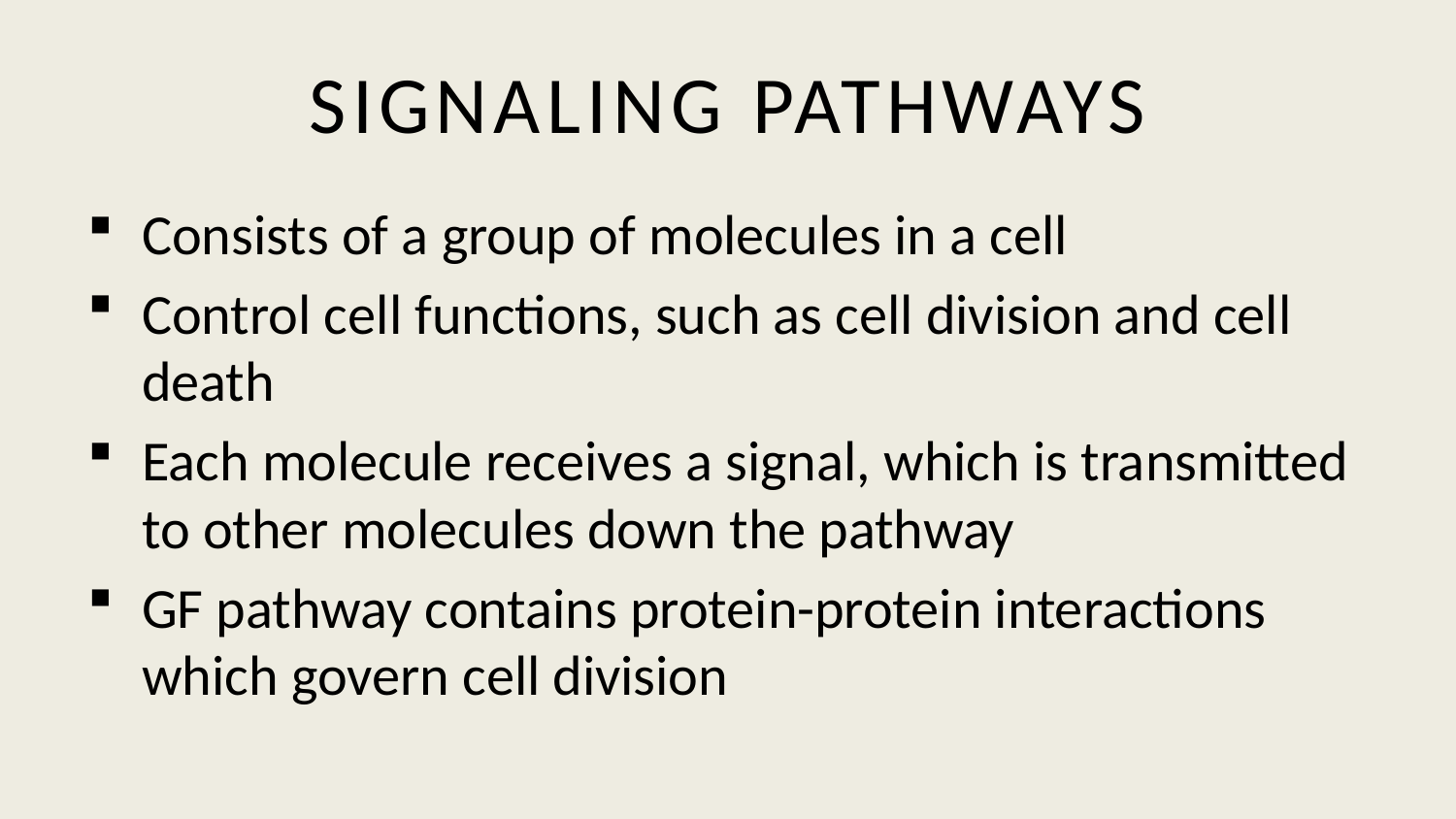

# SIGNALING PATHWAYS
Consists of a group of molecules in a cell
Control cell functions, such as cell division and cell death
Each molecule receives a signal, which is transmitted to other molecules down the pathway
GF pathway contains protein-protein interactions which govern cell division